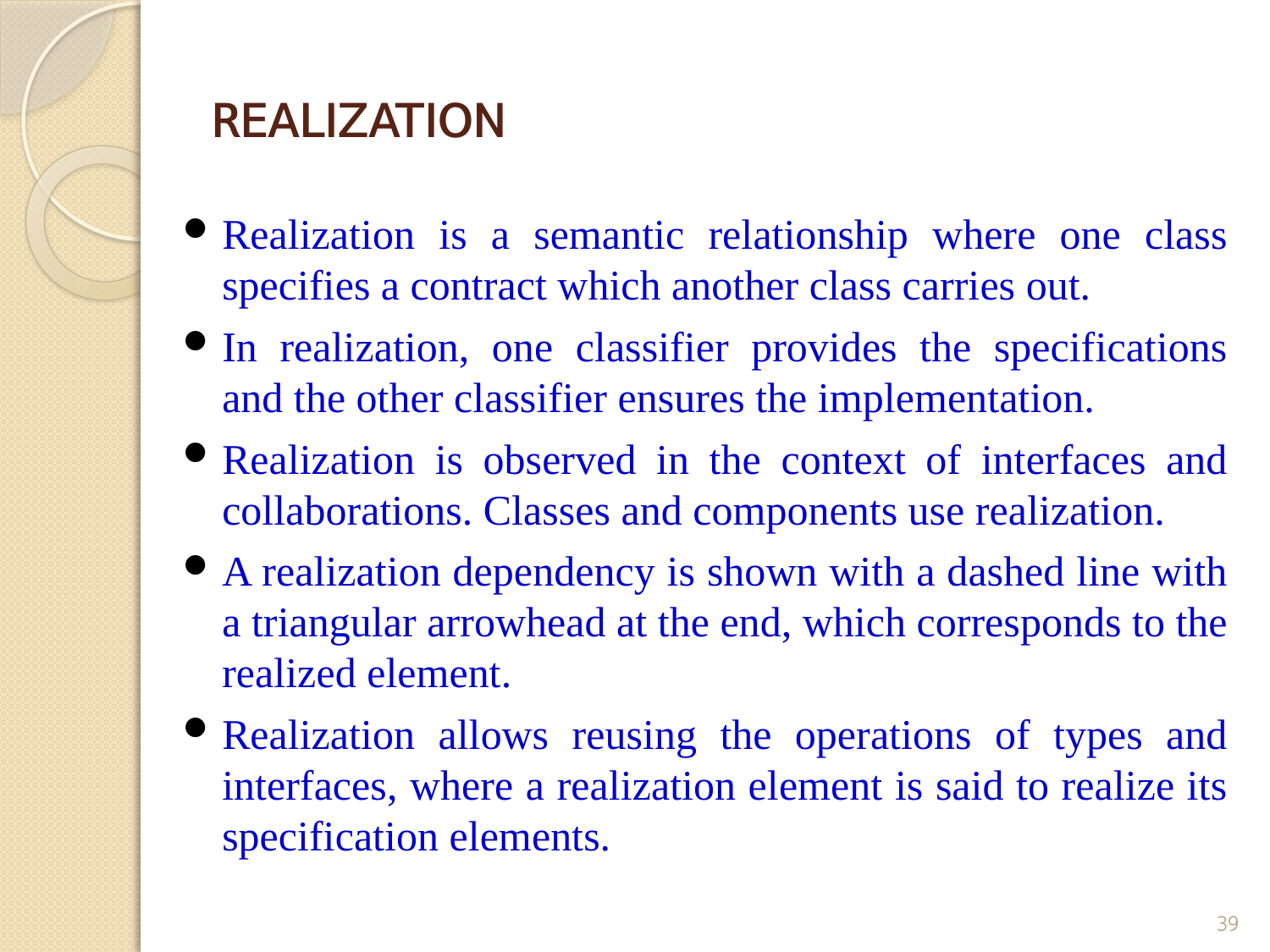

# REALIZATION
Realization is a semantic relationship where one class specifies a contract which another class carries out.
In realization, one classifier provides the specifications and the other classifier ensures the implementation.
Realization is observed in the context of interfaces and collaborations. Classes and components use realization.
A realization dependency is shown with a dashed line with a triangular arrowhead at the end, which corresponds to the realized element.
Realization allows reusing the operations of types and interfaces, where a realization element is said to realize its specification elements.
39